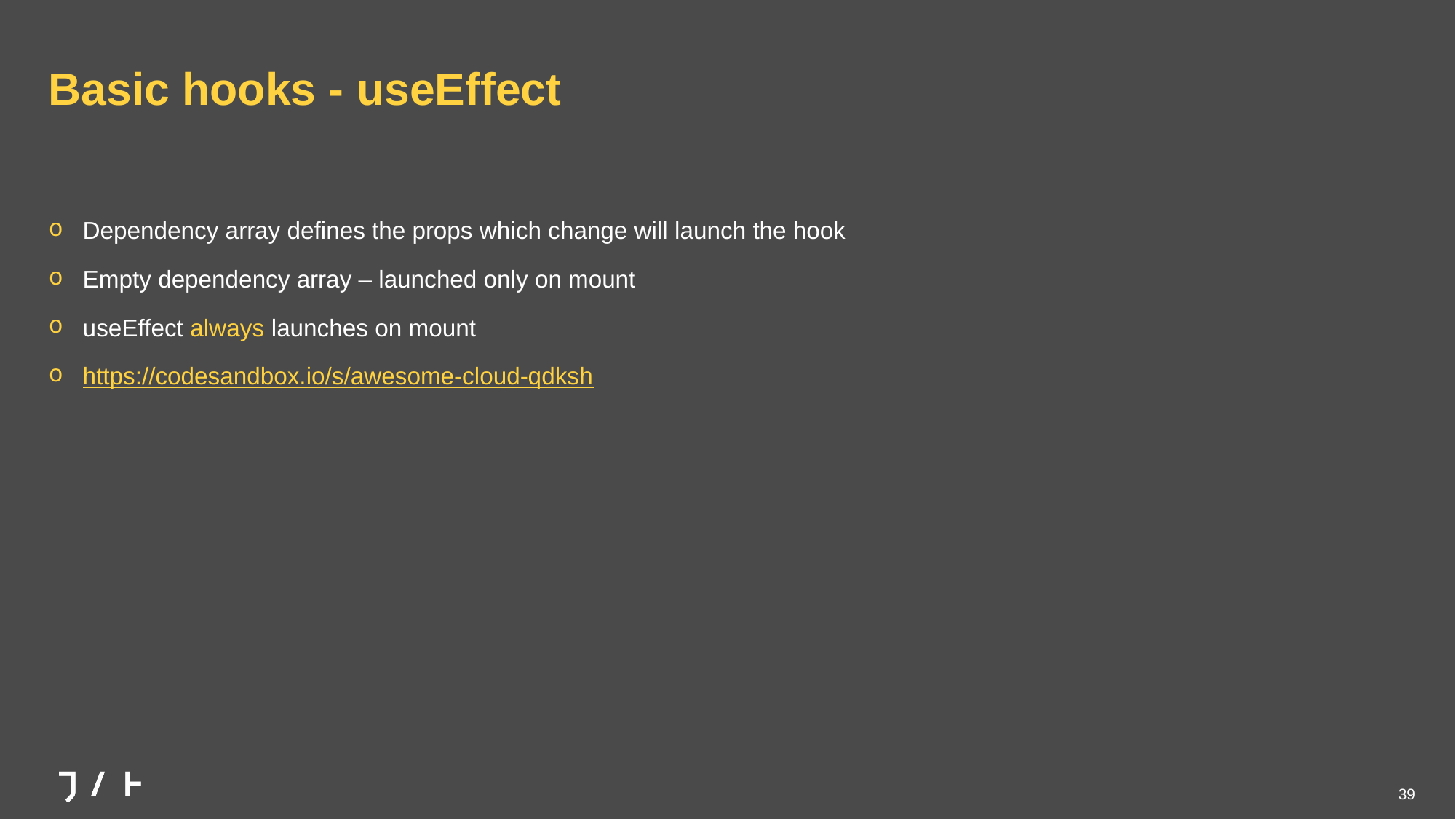

# Basic hooks - useEffect
Dependency array defines the props which change will launch the hook
Empty dependency array – launched only on mount
useEffect always launches on mount
https://codesandbox.io/s/awesome-cloud-qdksh
39